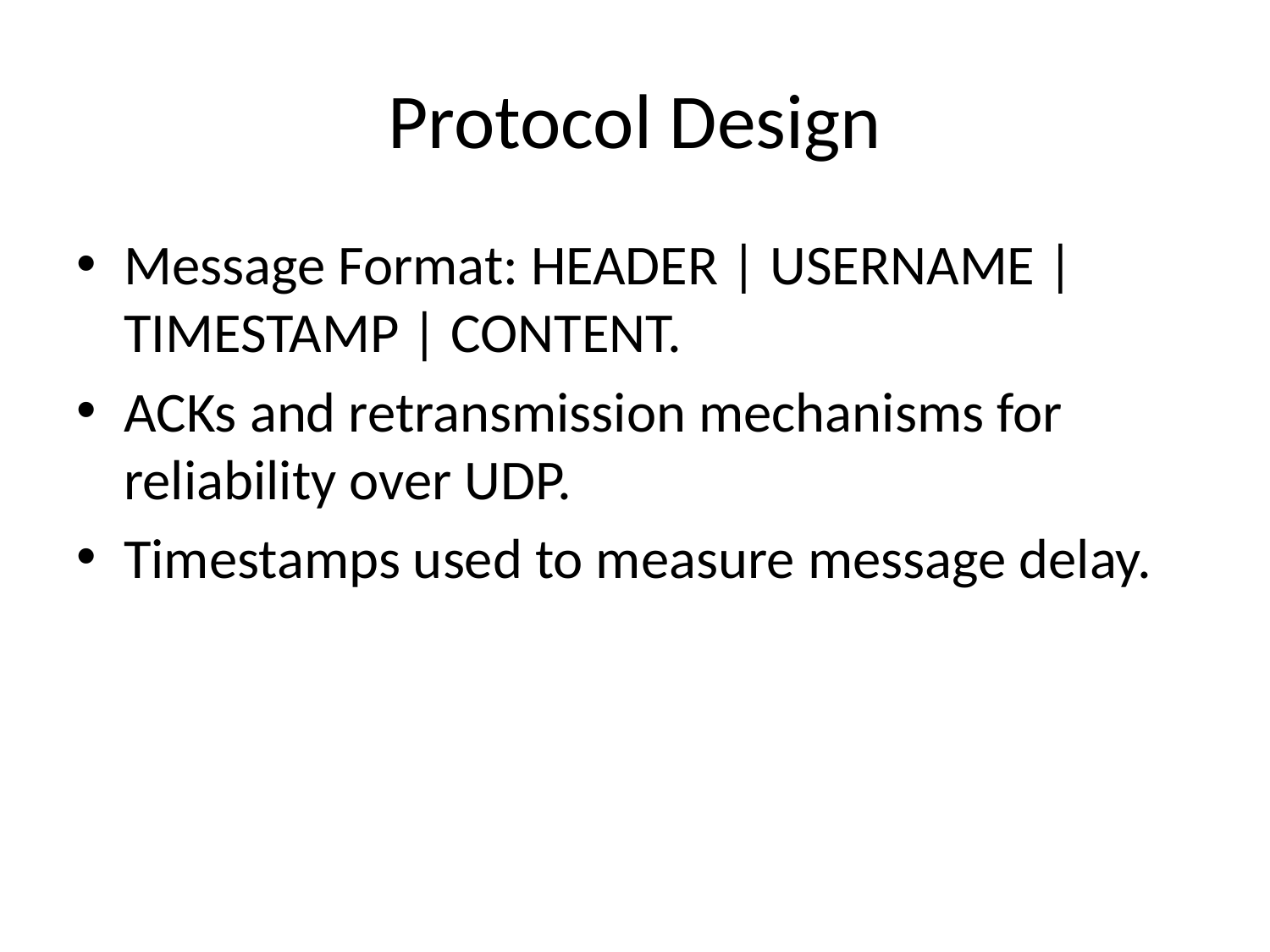

# Protocol Design
Message Format: HEADER | USERNAME | TIMESTAMP | CONTENT.
ACKs and retransmission mechanisms for reliability over UDP.
Timestamps used to measure message delay.